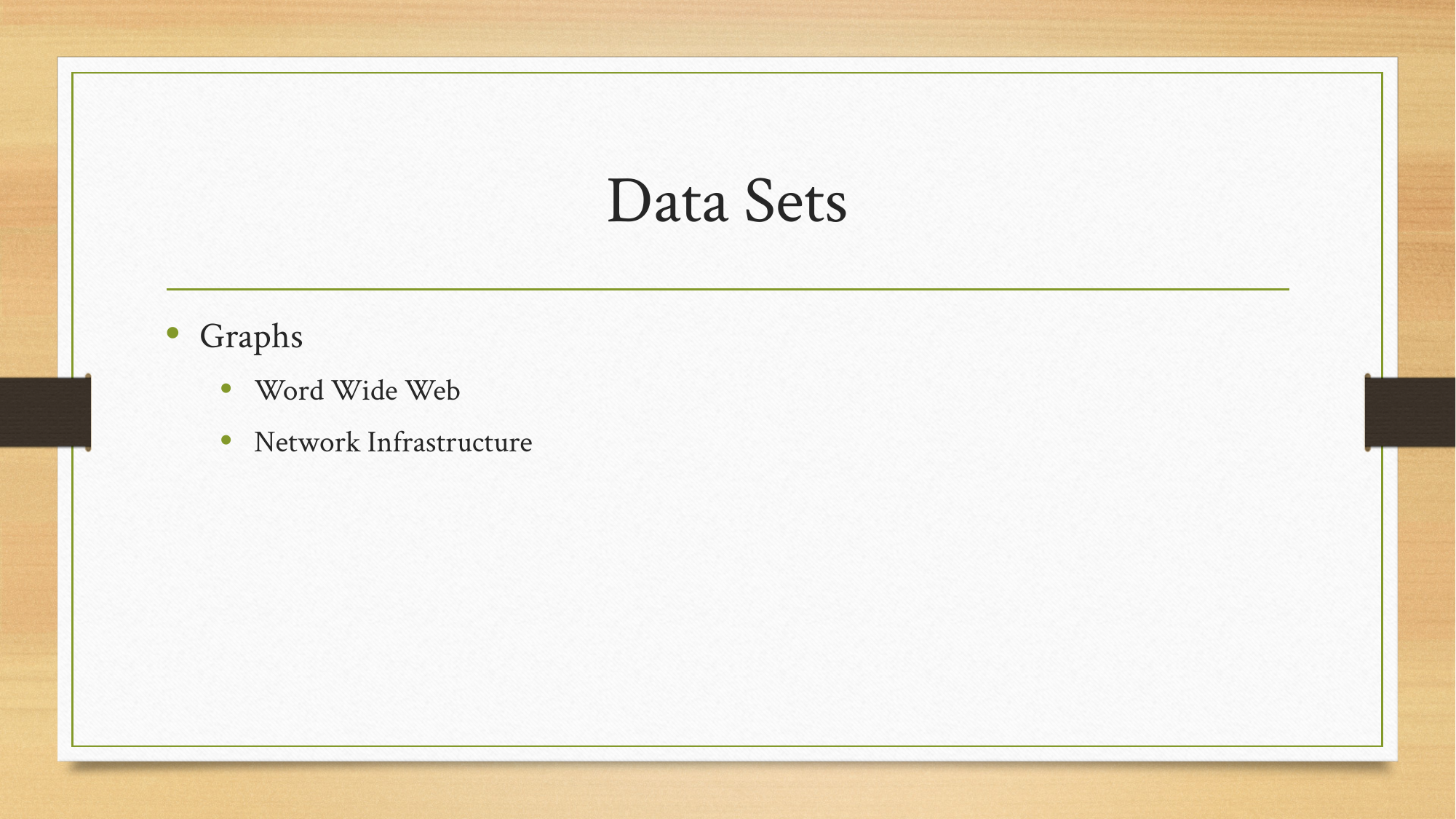

# Data Sets
Graphs
Word Wide Web
Network Infrastructure